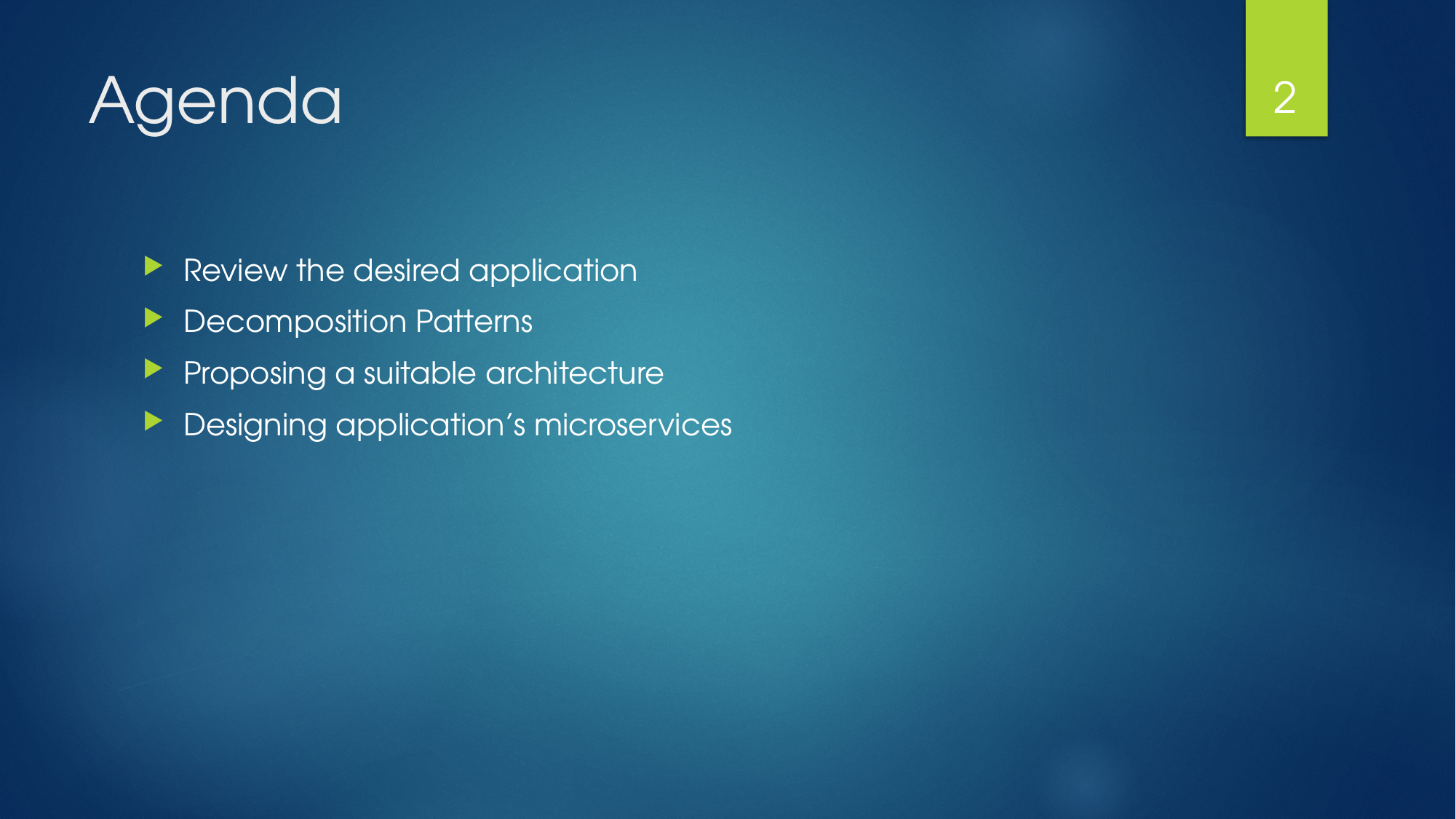

2
# Agenda
Review the desired application
Decomposition Patterns
Proposing a suitable architecture
Designing application’s microservices